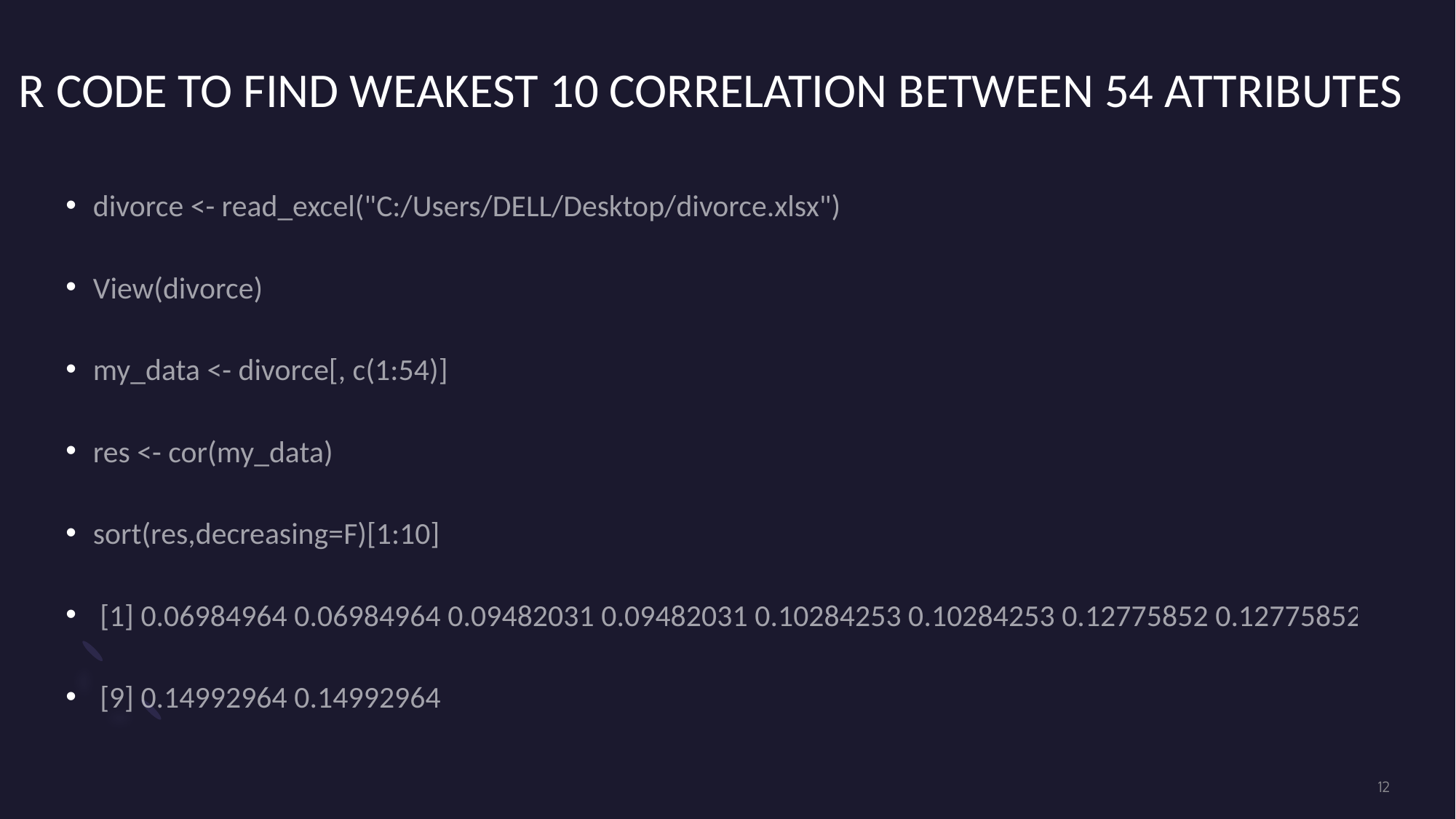

# R CODE TO FIND WEAKEST 10 CORRELATION BETWEEN 54 ATTRIBUTES
divorce <- read_excel("C:/Users/DELL/Desktop/divorce.xlsx")
View(divorce)
my_data <- divorce[, c(1:54)]
res <- cor(my_data)
sort(res,decreasing=F)[1:10]
 [1] 0.06984964 0.06984964 0.09482031 0.09482031 0.10284253 0.10284253 0.12775852 0.12775852
 [9] 0.14992964 0.14992964
12